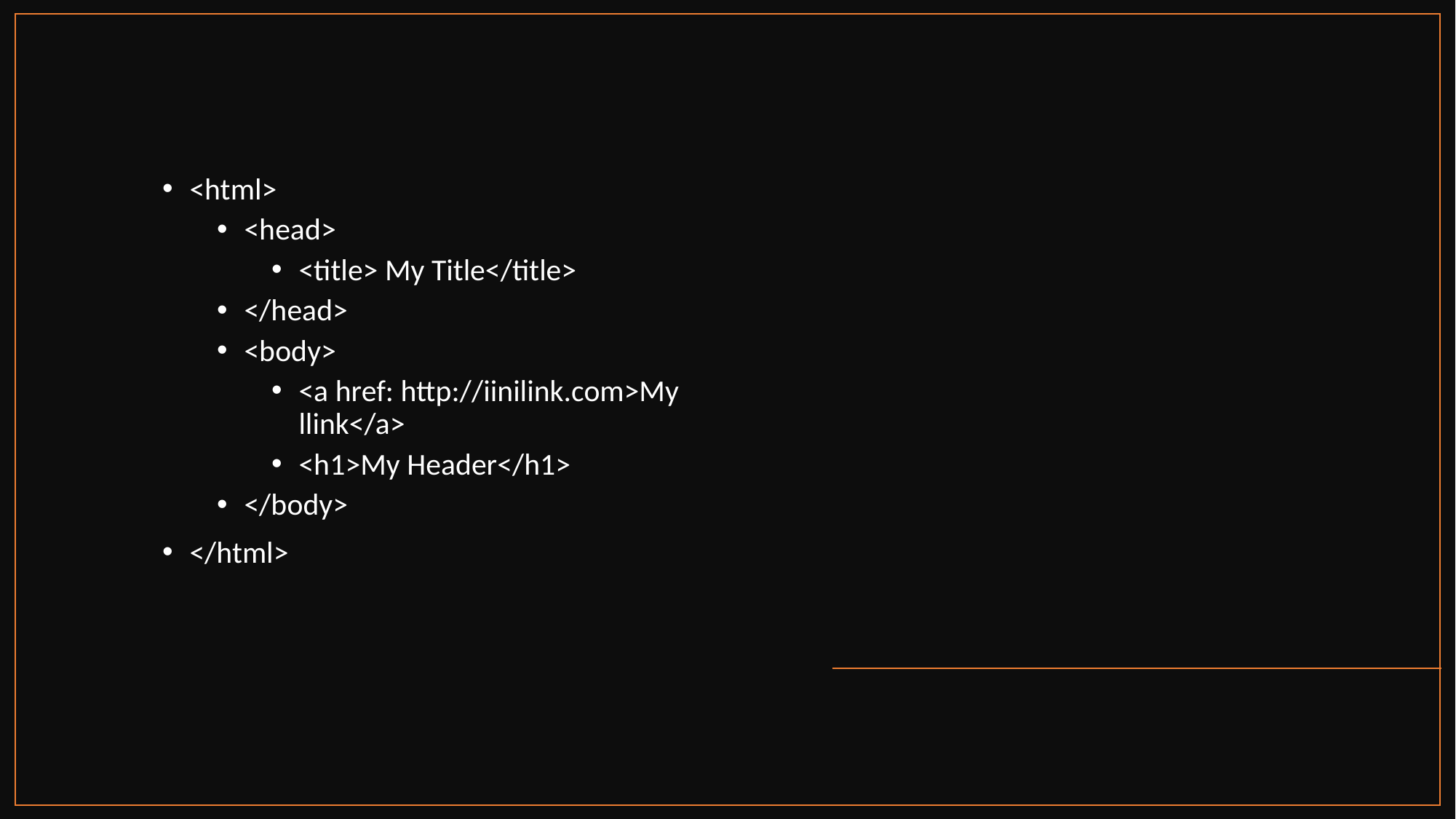

#
<html>
<head>
<title> My Title</title>
</head>
<body>
<a href: http://iinilink.com>My llink</a>
<h1>My Header</h1>
</body>
</html>